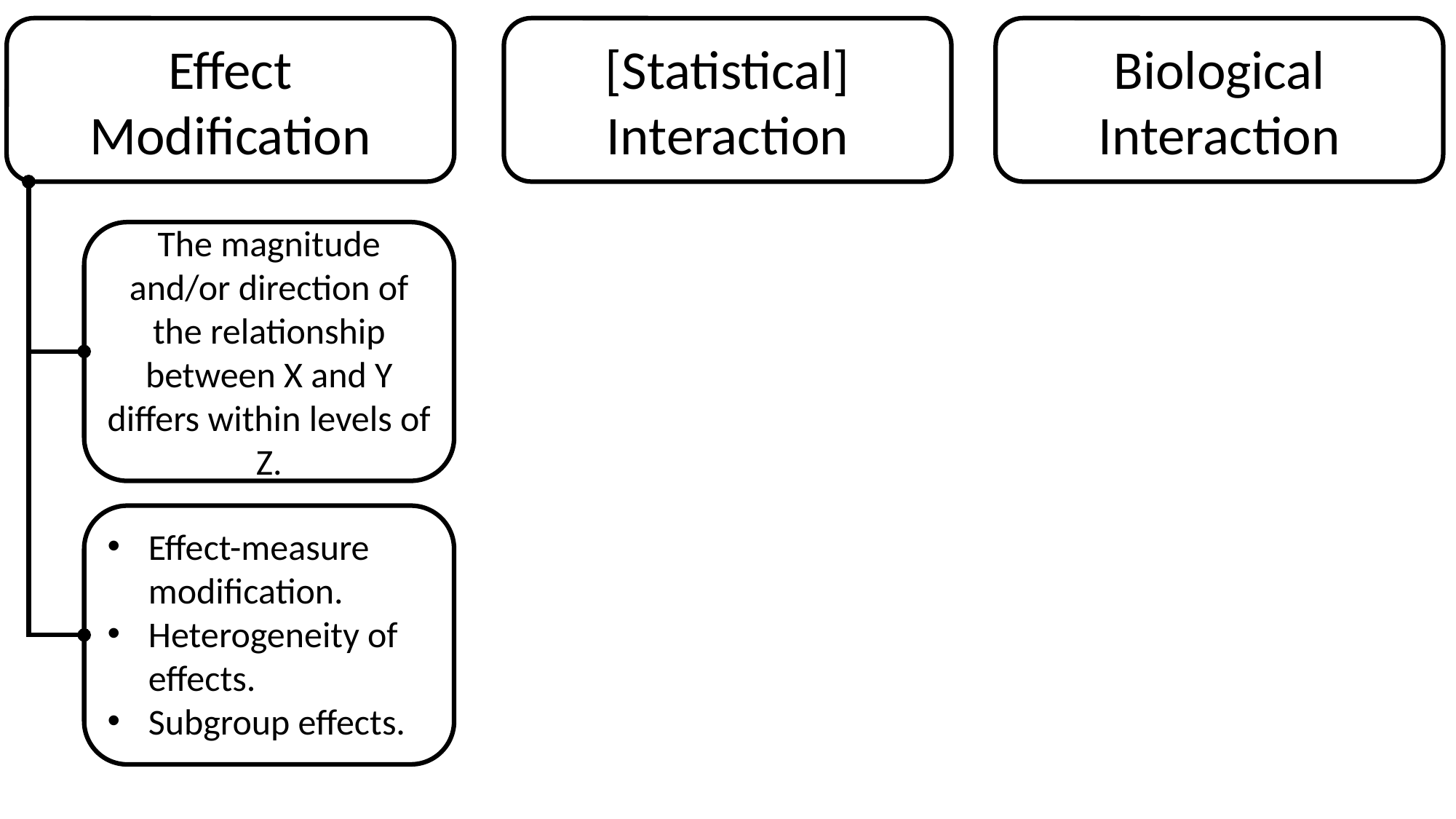

Effect Modification
[Statistical] Interaction
Biological Interaction
The magnitude and/or direction of the relationship between X and Y differs within levels of Z.
Effect-measure modification.
Heterogeneity of effects.
Subgroup effects.